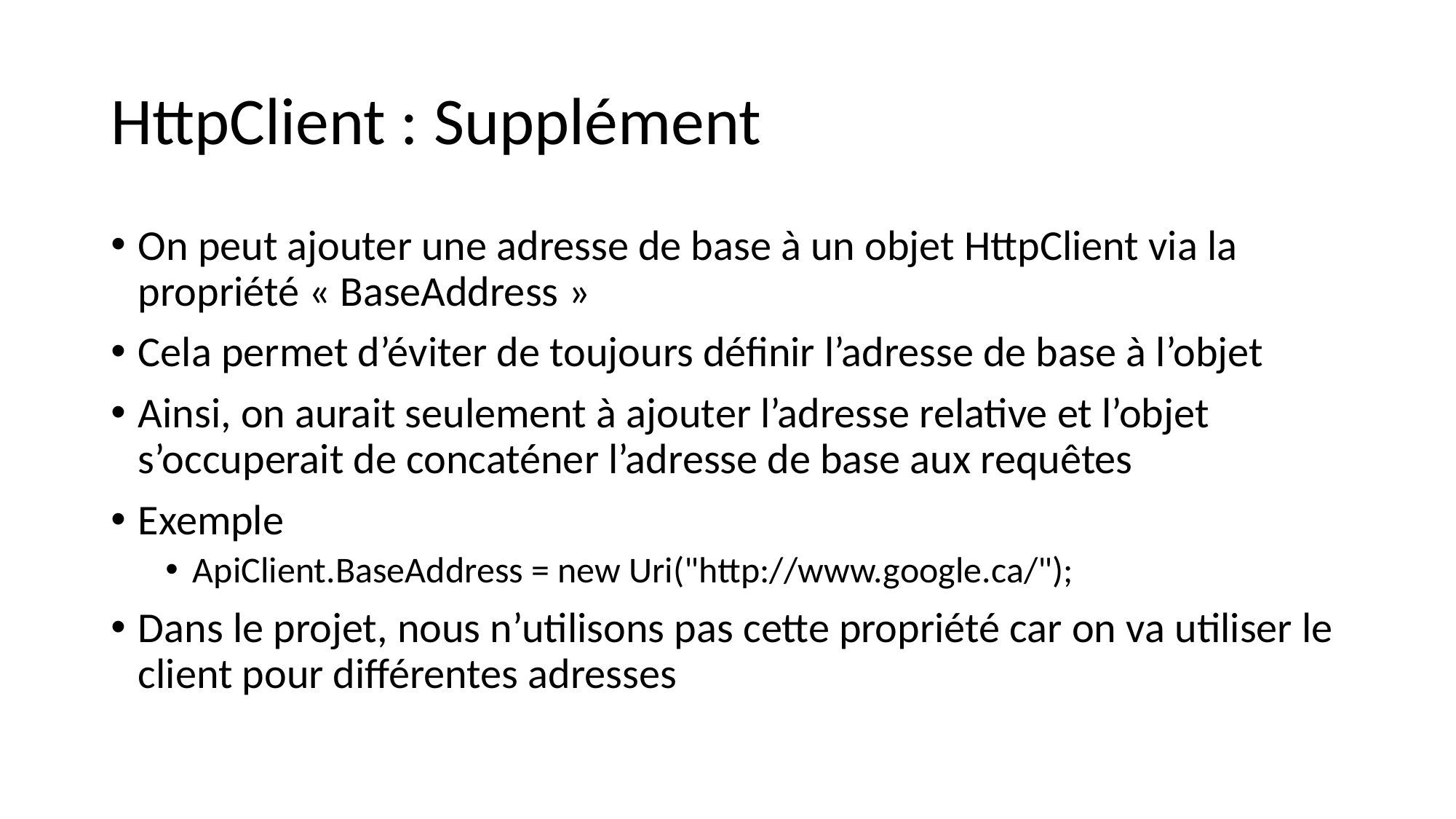

# HttpClient : Supplément
On peut ajouter une adresse de base à un objet HttpClient via la propriété « BaseAddress »
Cela permet d’éviter de toujours définir l’adresse de base à l’objet
Ainsi, on aurait seulement à ajouter l’adresse relative et l’objet s’occuperait de concaténer l’adresse de base aux requêtes
Exemple
ApiClient.BaseAddress = new Uri("http://www.google.ca/");
Dans le projet, nous n’utilisons pas cette propriété car on va utiliser le client pour différentes adresses